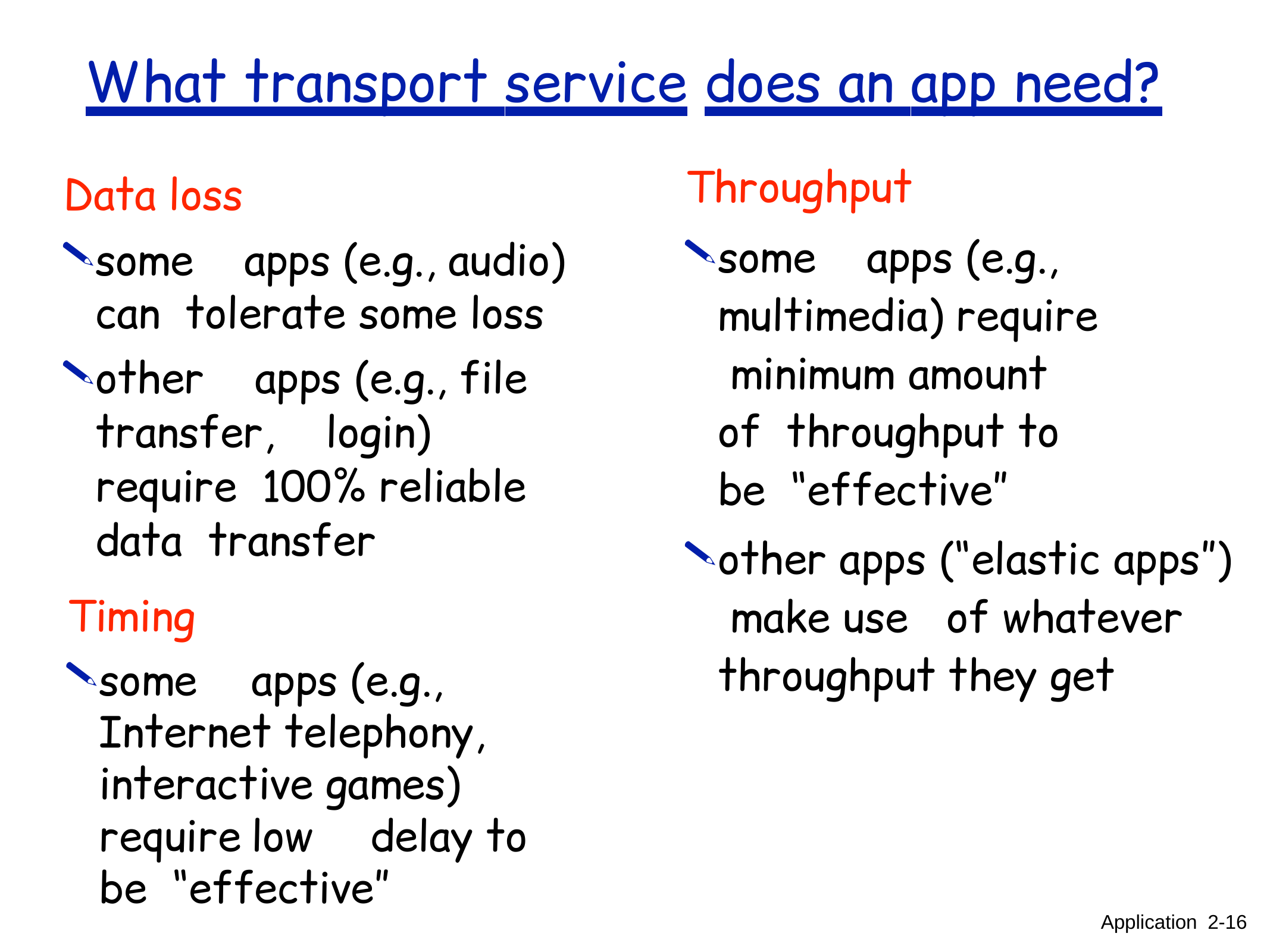

# What transport service	does an app need?
Throughput
some	apps (e.g.,  multimedia) require  minimum amount	of  throughput to	be  “effective”
other apps (“elastic apps”)  make use	of	whatever  throughput they get
Data loss
some	apps (e.g., audio) can  tolerate some loss
other	apps (e.g., file  transfer,	login) require  100% reliable data  transfer
Timing
some	apps (e.g.,  Internet telephony,  interactive games)  require	low	delay to	be  “effective”
Application 2-16